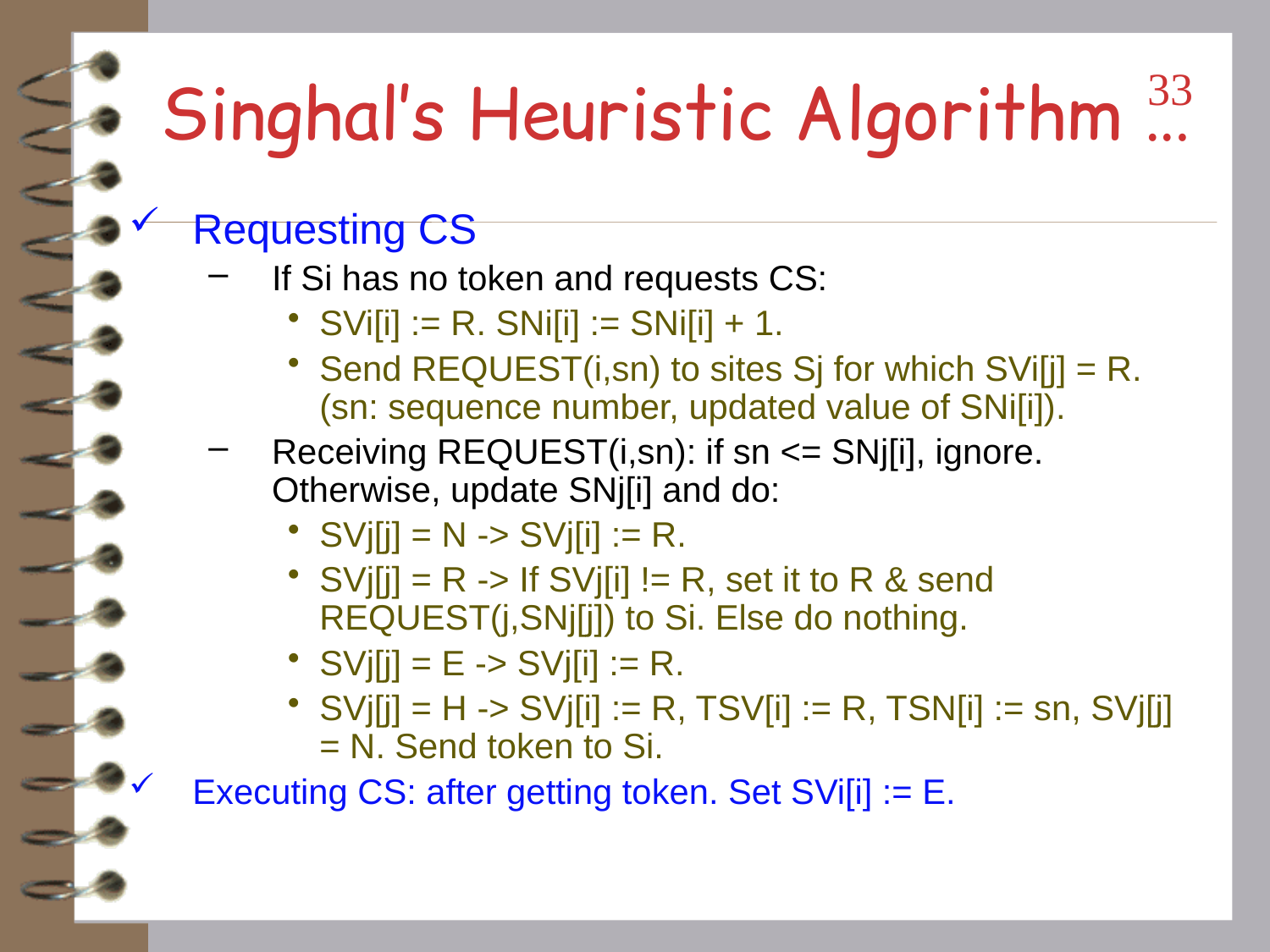

# Singhal’s Heuristic Algorithm …
33
Requesting CS
If Si has no token and requests CS:
SVi[i] := R. SNi[i] := SNi[i] + 1.
Send REQUEST(i,sn) to sites Sj for which SVi[j] = R. (sn: sequence number, updated value of SNi[i]).
Receiving REQUEST(i,sn): if sn <= SNj[i], ignore. Otherwise, update SNj[i] and do:
SVj[j] = N -> SVj[i] := R.
SVj[j] = R -> If SVj[i] != R, set it to R & send REQUEST(j,SNj[j]) to Si. Else do nothing.
SVj[j] = E -> SVj[i] := R.
SVj[j] = H -> SVj[i] := R, TSV[i] := R, TSN[i] := sn, SVj[j] = N. Send token to Si.
Executing CS: after getting token. Set SVi[i] := E.